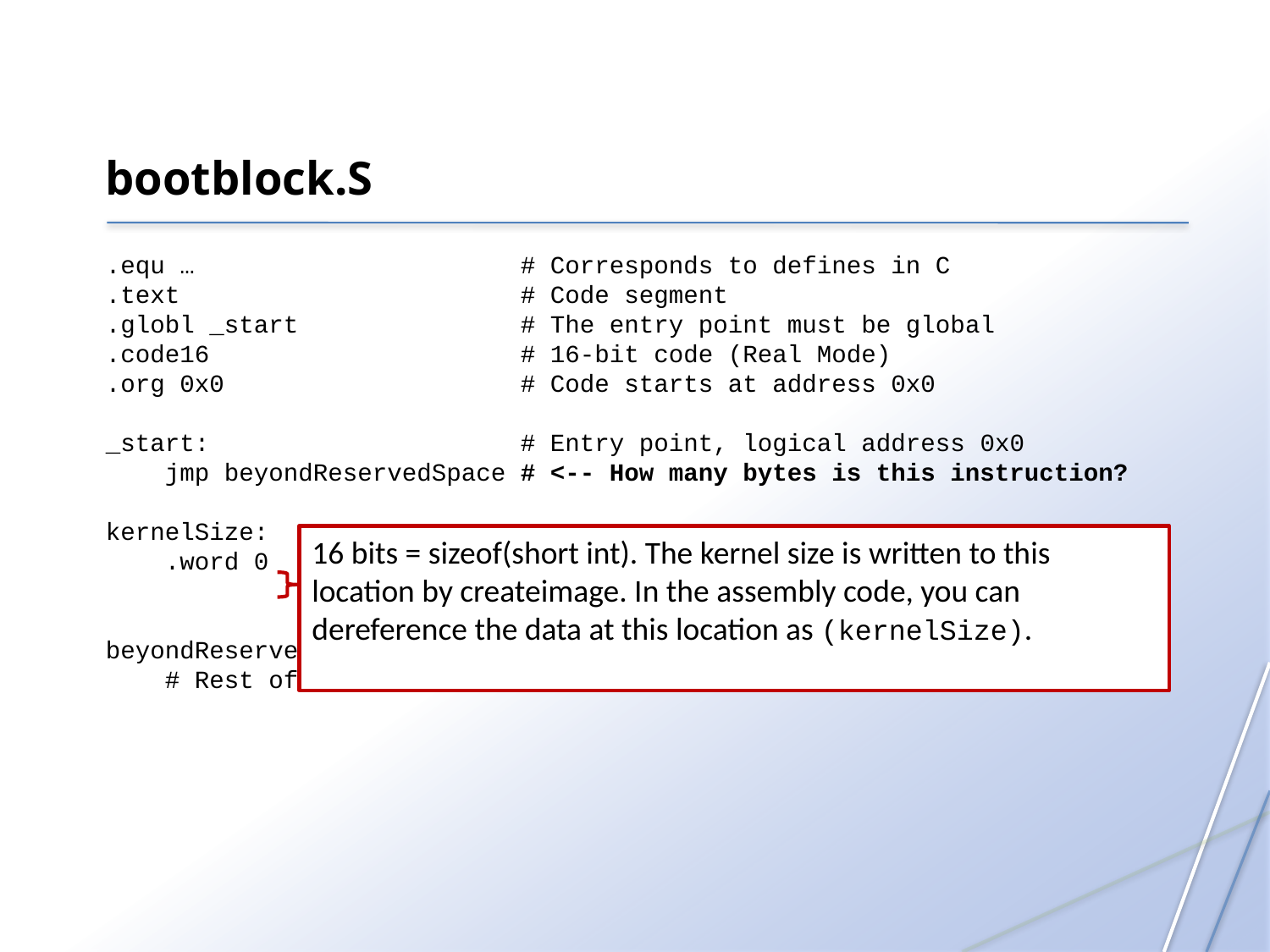

bootblock.S
.equ …                      # Corresponds to defines in C
.text                       # Code segment
.globl _start               # The entry point must be global
.code16                     # 16-bit code (Real Mode)
.org 0x0                    # Code starts at address 0x0

_start:                     # Entry point, logical address 0x0
    jmp beyondReservedSpace # <-- How many bytes is this instruction?

kernelSize:
    .word 0

beyondReservedSpace:
    # Rest of code

16 bits = sizeof(short int). The kernel size is written to this location by createimage. In the assembly code, you can dereference the data at this location as (kernelSize).